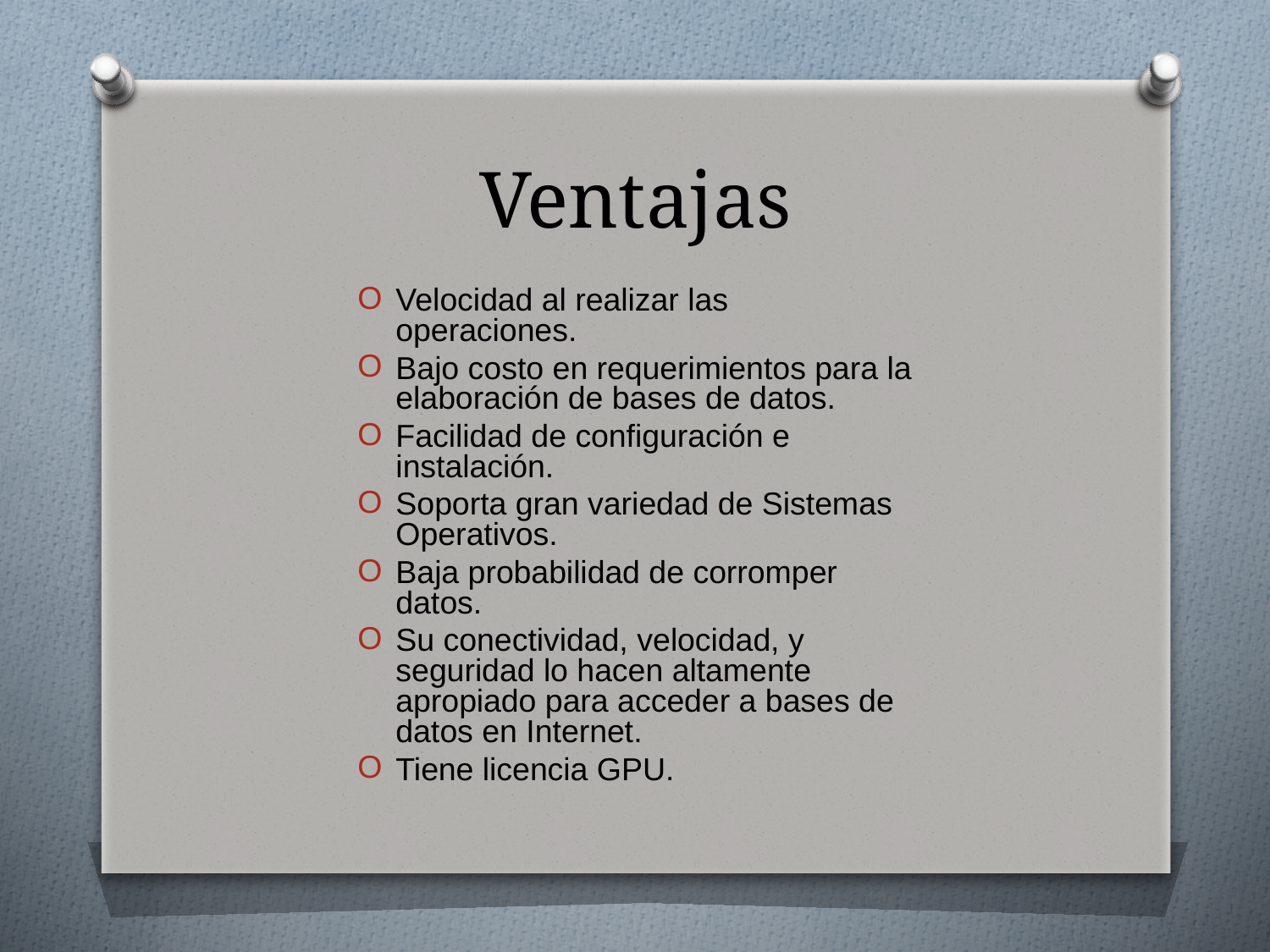

# Ventajas
Velocidad al realizar las operaciones.
Bajo costo en requerimientos para la elaboración de bases de datos.
Facilidad de configuración e instalación.
Soporta gran variedad de Sistemas Operativos.
Baja probabilidad de corromper datos.
Su conectividad, velocidad, y seguridad lo hacen altamente apropiado para acceder a bases de datos en Internet.
Tiene licencia GPU.